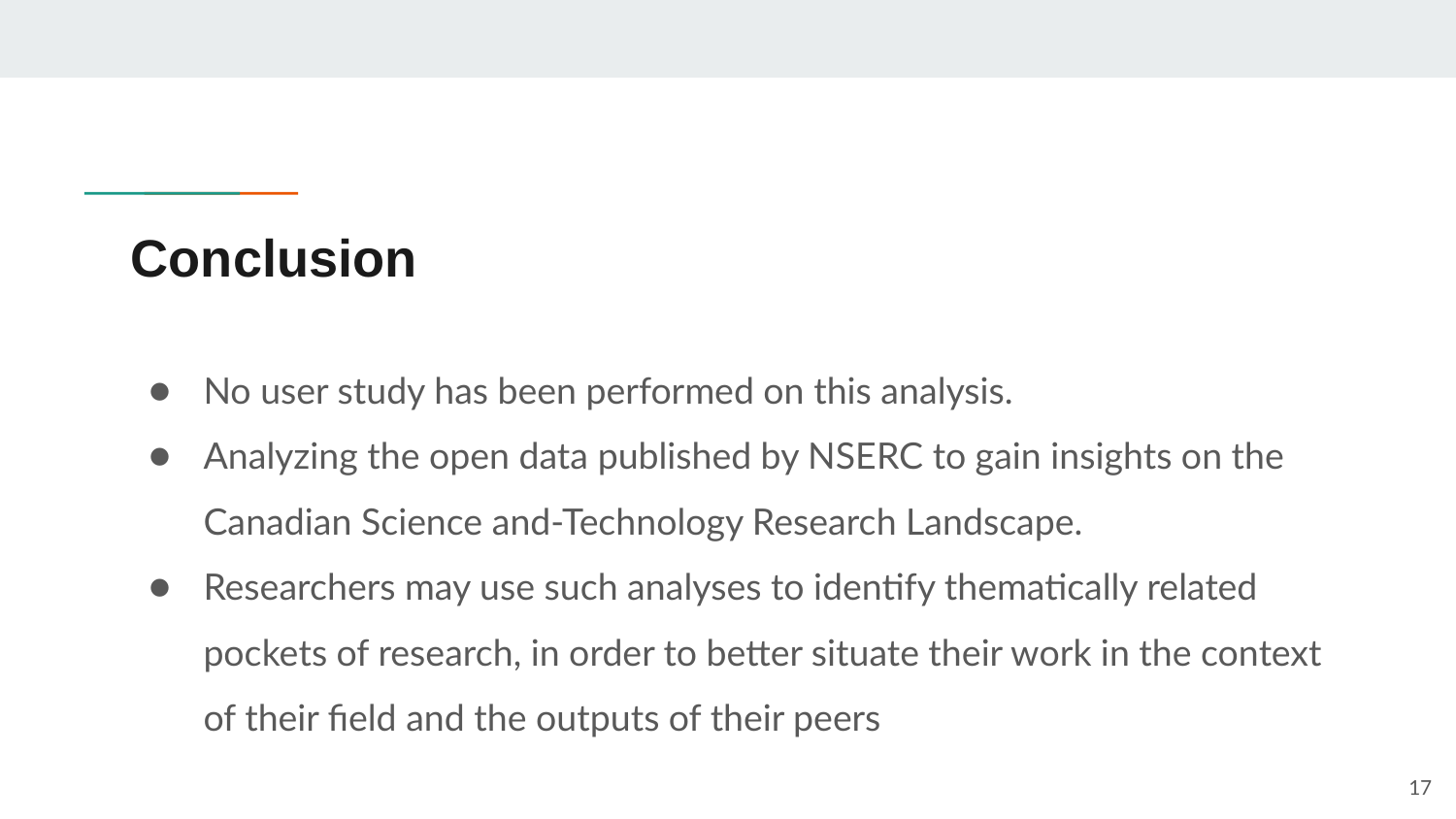

# Conclusion
No user study has been performed on this analysis.
Analyzing the open data published by NSERC to gain insights on the Canadian Science and-Technology Research Landscape.
Researchers may use such analyses to identify thematically related pockets of research, in order to better situate their work in the context of their field and the outputs of their peers
17